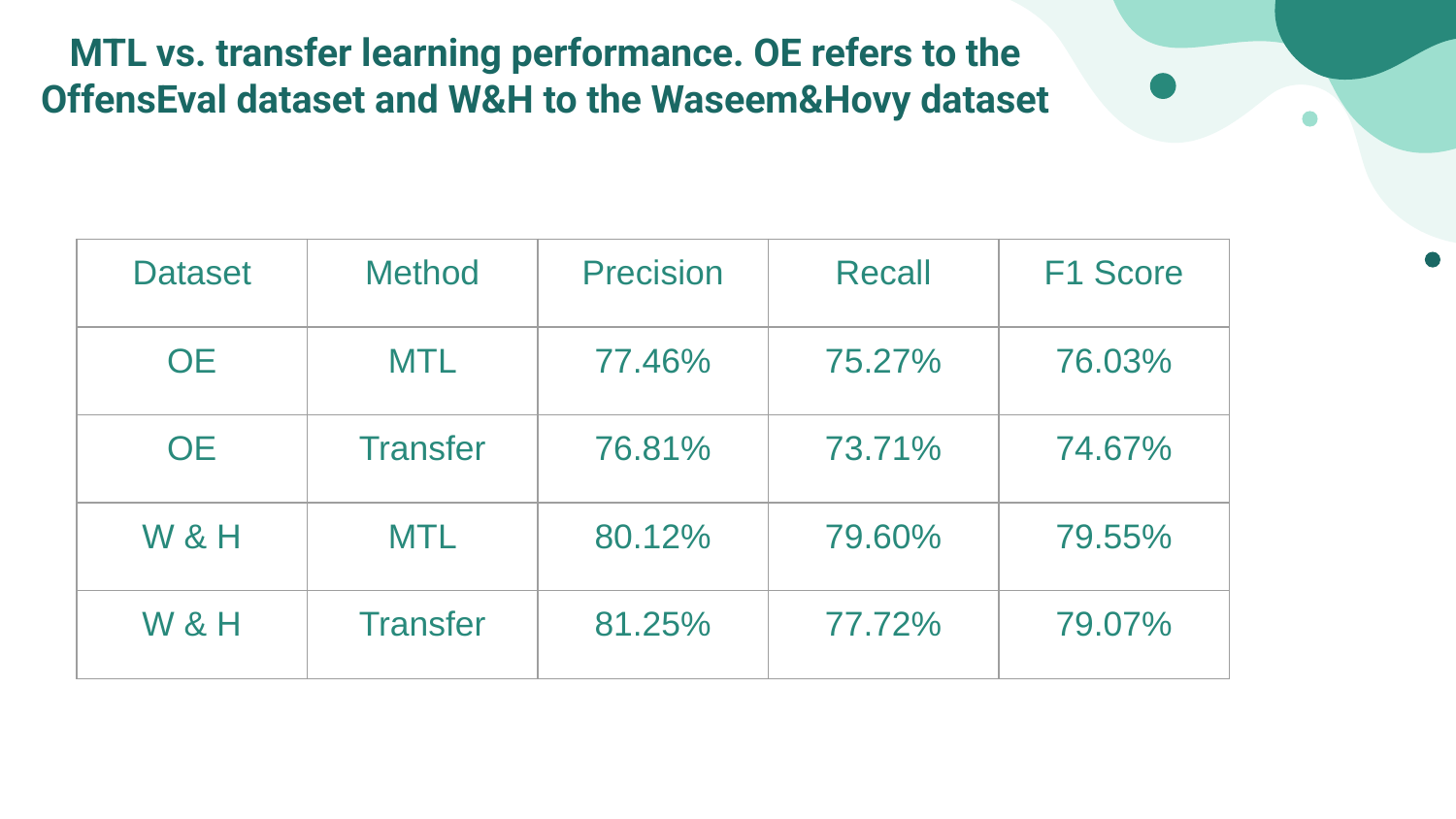

# MTL vs. transfer learning performance. OE refers to the OffensEval dataset and W&H to the Waseem&Hovy dataset
| Dataset | Method | Precision | Recall | F1 Score |
| --- | --- | --- | --- | --- |
| OE | MTL | 77.46% | 75.27% | 76.03% |
| OE | Transfer | 76.81% | 73.71% | 74.67% |
| W & H | MTL | 80.12% | 79.60% | 79.55% |
| W & H | Transfer | 81.25% | 77.72% | 79.07% |